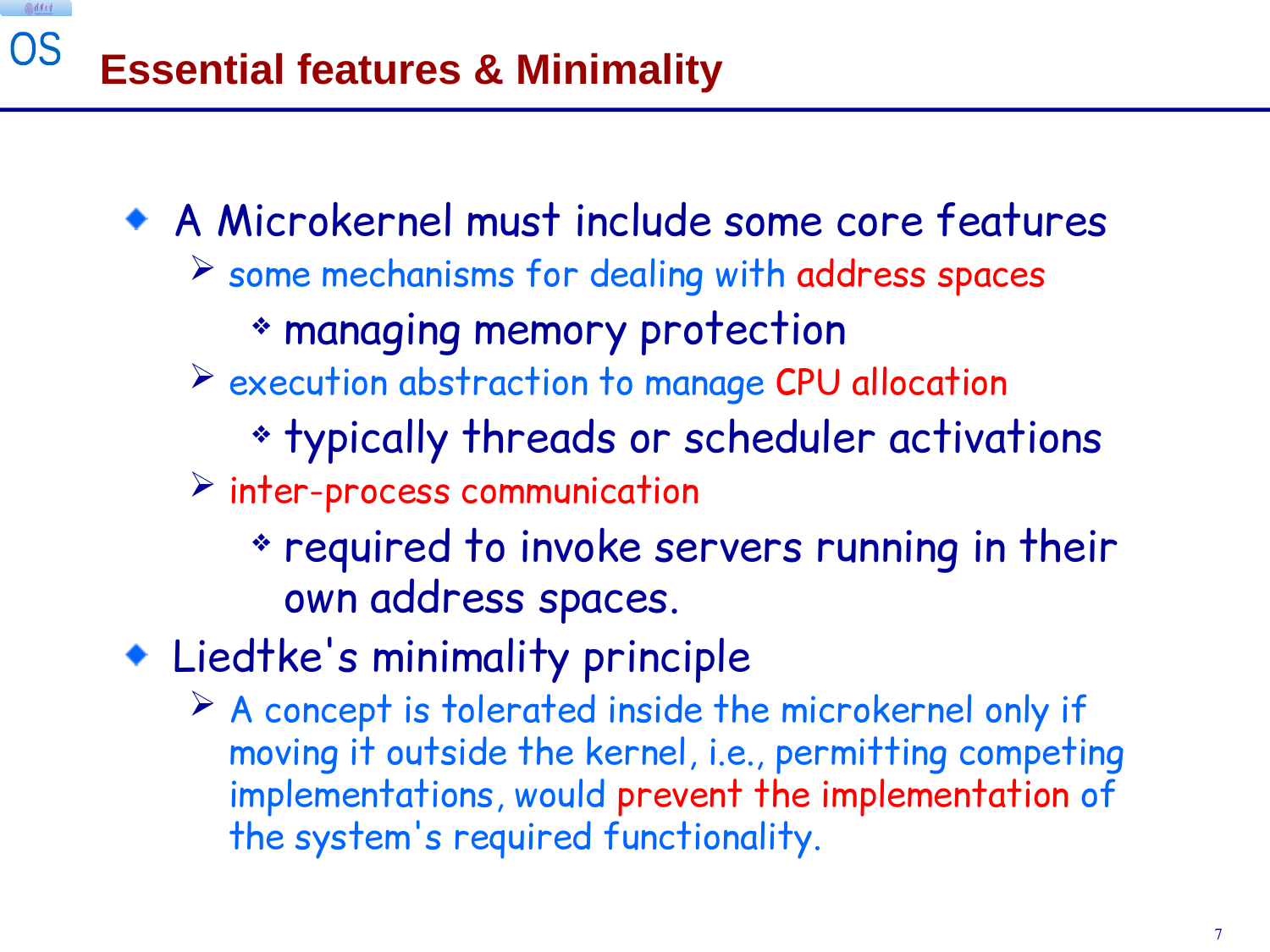

# Essential features & Minimality
A Microkernel must include some core features
some mechanisms for dealing with address spaces
managing memory protection
execution abstraction to manage CPU allocation
typically threads or scheduler activations
inter-process communication
required to invoke servers running in their own address spaces.
Liedtke's minimality principle
A concept is tolerated inside the microkernel only if moving it outside the kernel, i.e., permitting competing implementations, would prevent the implementation of the system's required functionality.